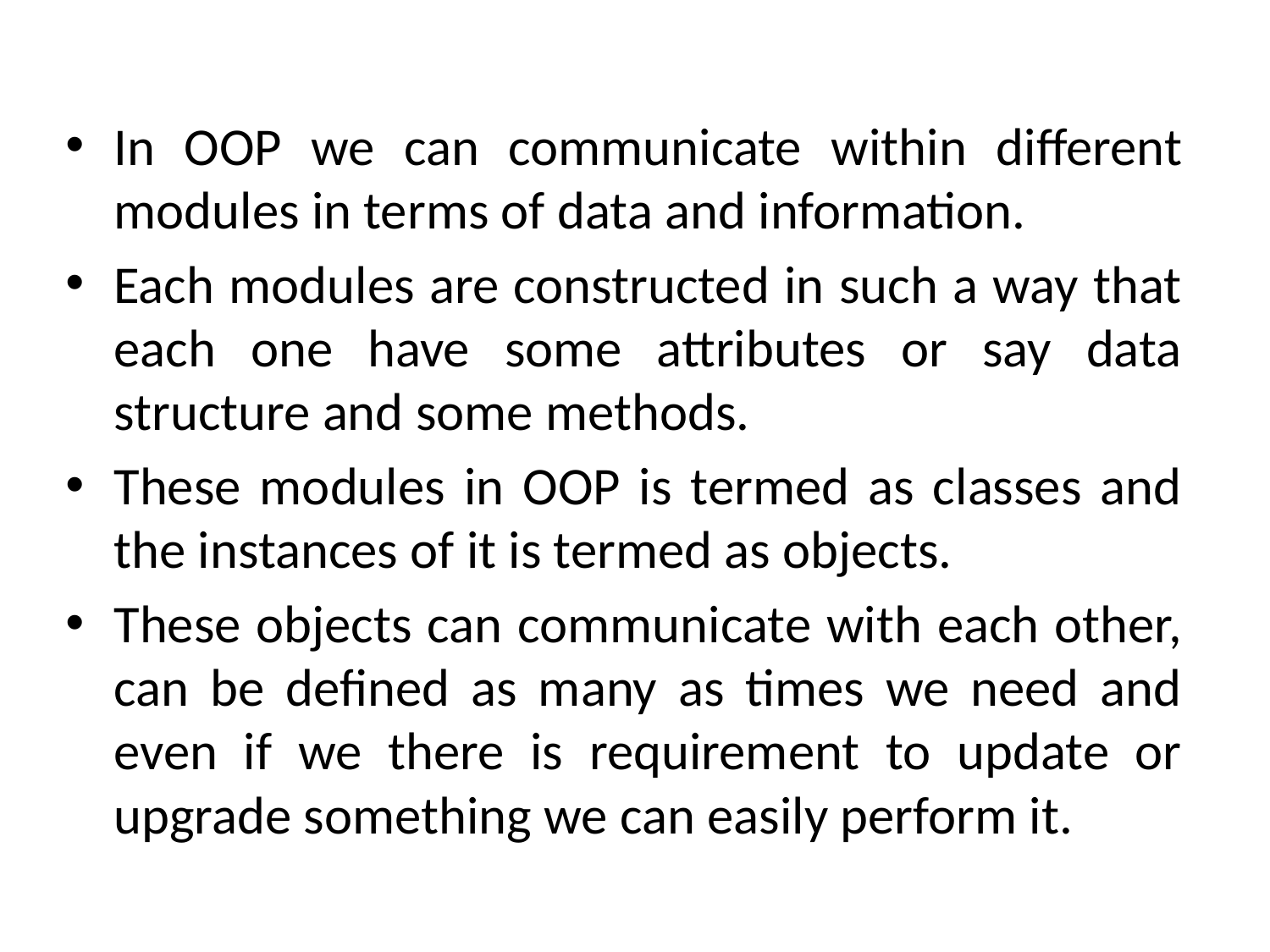

In OOP we can communicate within different modules in terms of data and information.
Each modules are constructed in such a way that each one have some attributes or say data structure and some methods.
These modules in OOP is termed as classes and the instances of it is termed as objects.
These objects can communicate with each other, can be defined as many as times we need and even if we there is requirement to update or upgrade something we can easily perform it.